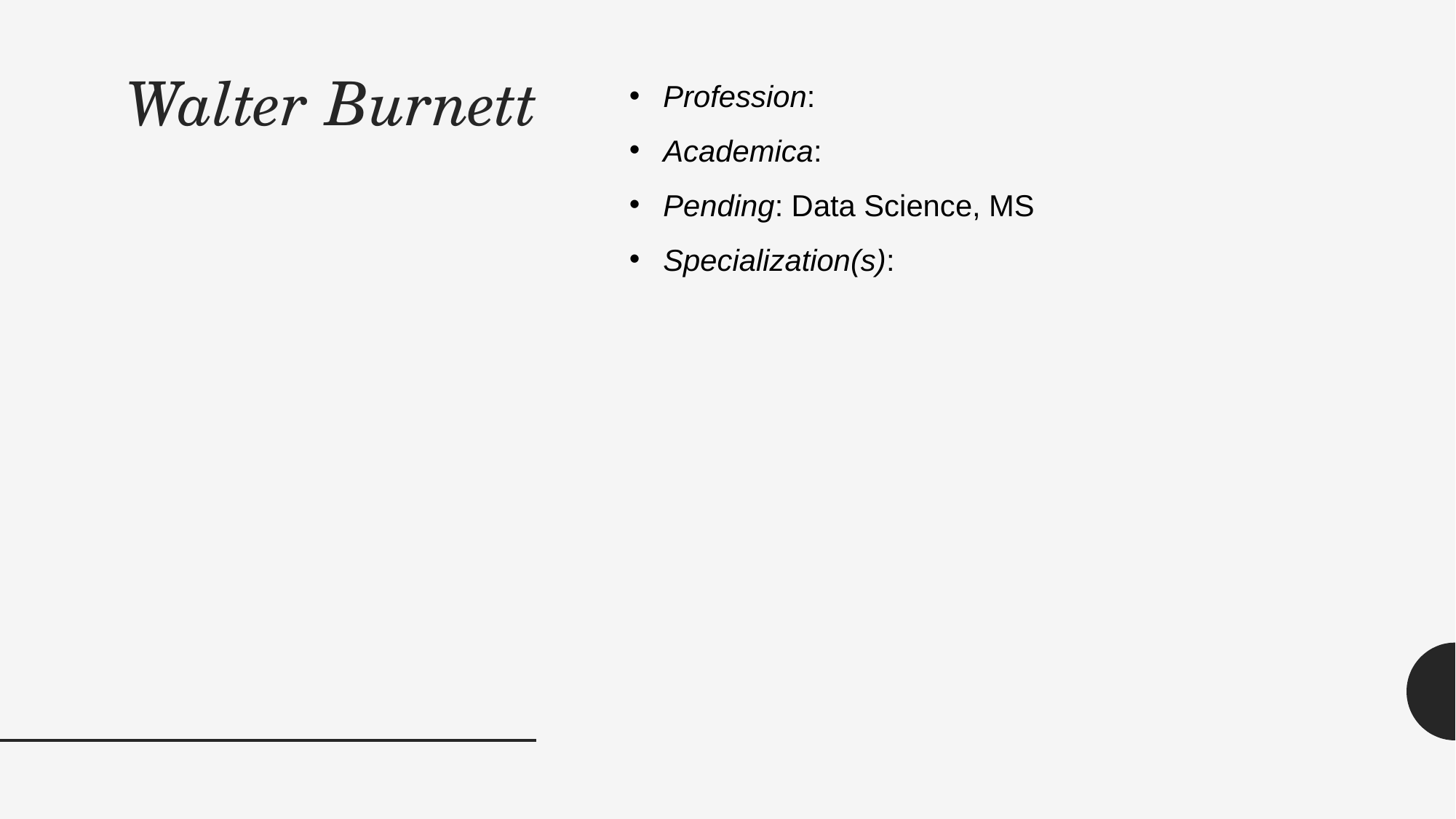

# Walter Burnett
Profession:
Academica:
Pending: Data Science, MS
Specialization(s):